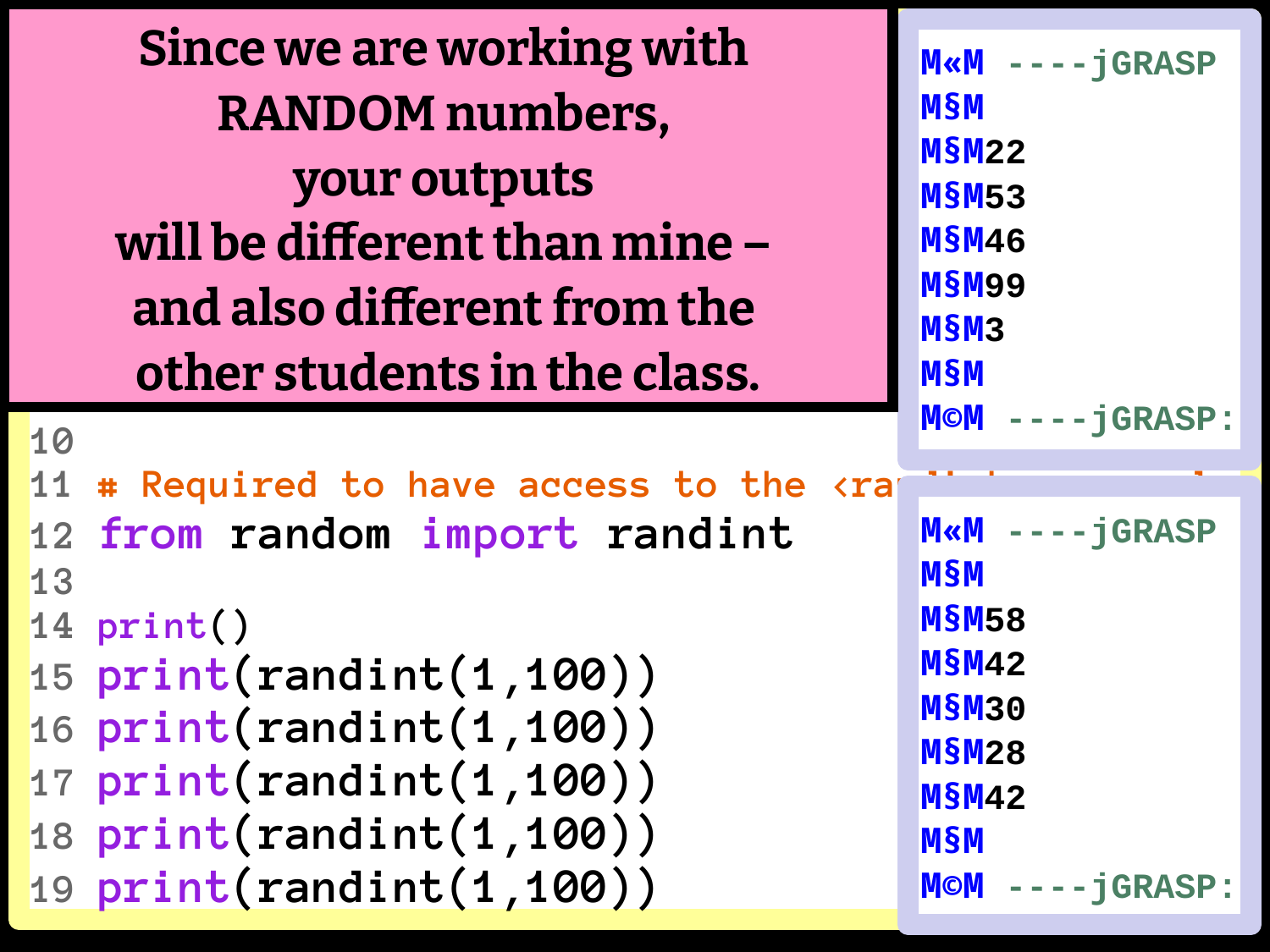

Since we are working with
RANDOM numbers,
your outputs
will be different than mine –
and also different from the
other students in the class.
 1 # RandomNumbers01.py
 2 # This program uses the <randint> function from
 3 # the <random> library 5 times to create 5 random
 4 # integers between 1 and 100.
 5
 6 # NOTE: When you execute the program a second time,
 7 #       you will get a different set of numbers
 8 #       because they are "random".
 9
10
11 # Required to have access to the <randint> command
12 from random import randint
13
14 print()
15 print(randint(1,100))
16 print(randint(1,100))
17 print(randint(1,100))
18 print(randint(1,100))
19 print(randint(1,100))

M«M ----jGRASP
M§M
M§M22
M§M53
M§M46
M§M99
M§M3
M§M
M©M ----jGRASP:

M«M ----jGRASP
M§M
M§M58
M§M42
M§M30
M§M28
M§M42
M§M
M©M ----jGRASP: